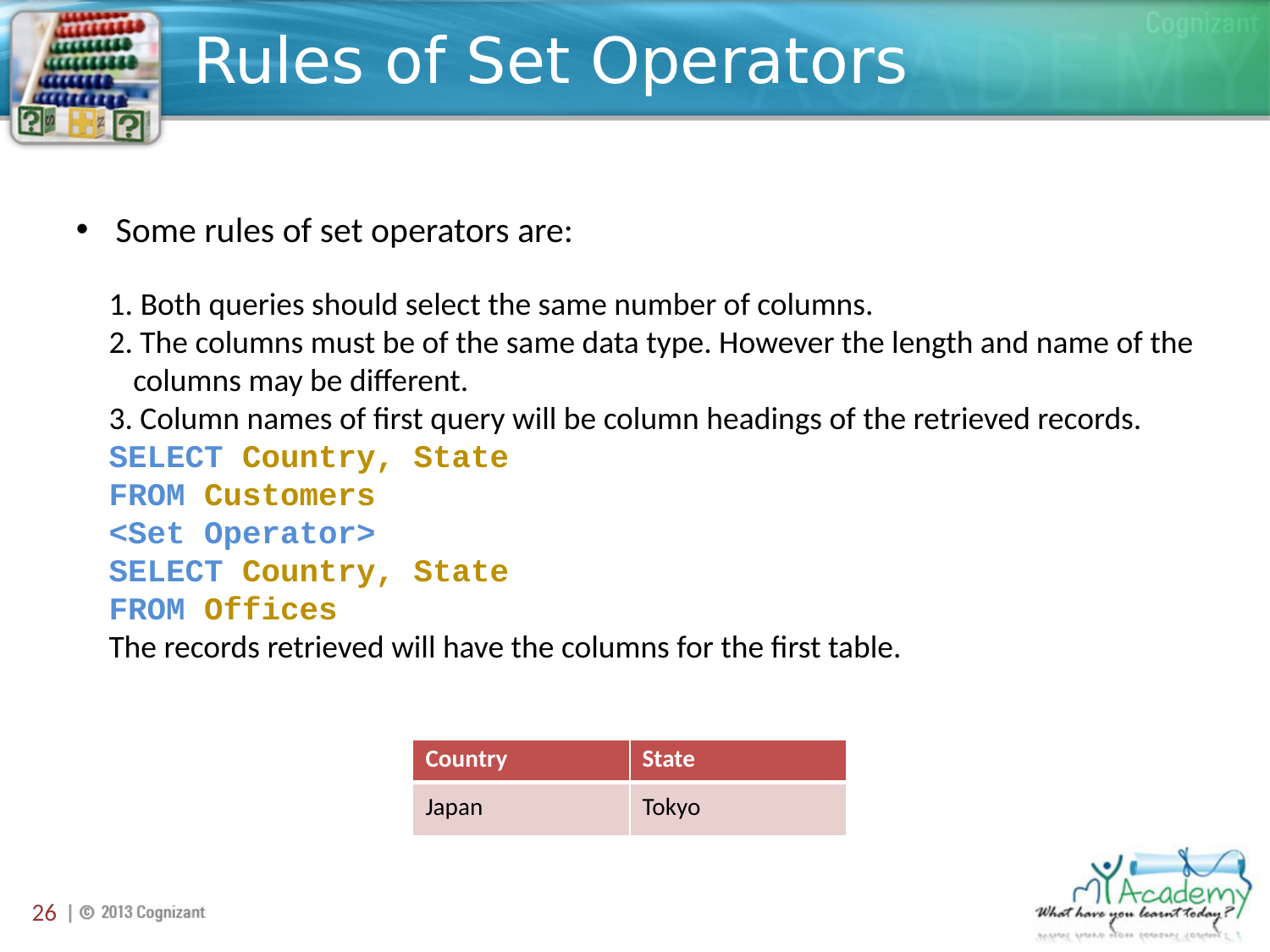

# Rules of Set Operators
Some rules of set operators are:
 Both queries should select the same number of columns.
2. The columns must be of the same data type. However the length and name of the columns may be different.
3. Column names of first query will be column headings of the retrieved records.
SELECT Country, State
FROM Customers
<Set Operator>
SELECT Country, State
FROM Offices
The records retrieved will have the columns for the first table.
| Country | State |
| --- | --- |
| Japan | Tokyo |
26